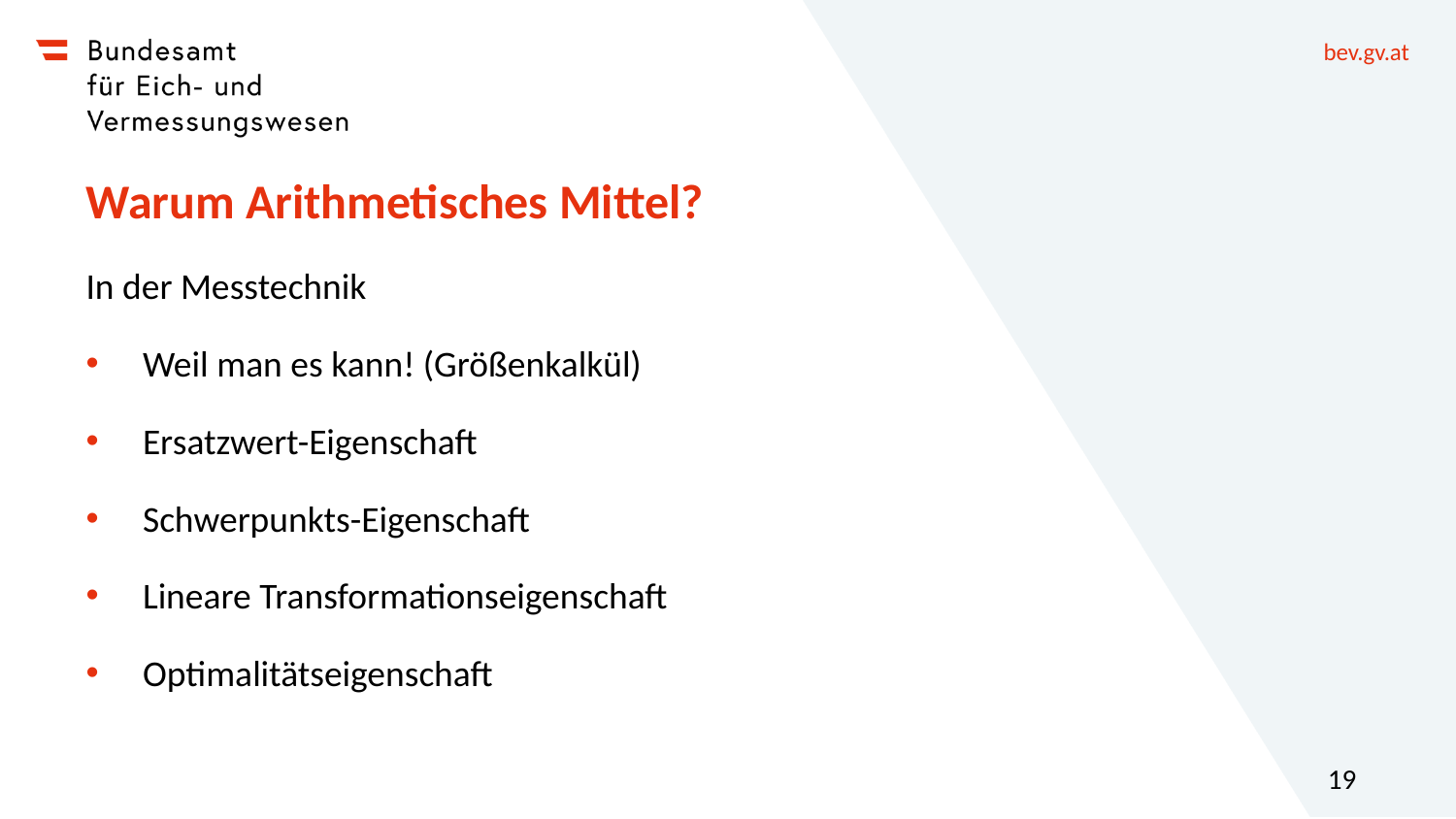

# Warum Arithmetisches Mittel?
In der Messtechnik
Weil man es kann! (Größenkalkül)
Ersatzwert-Eigenschaft
Schwerpunkts-Eigenschaft
Lineare Transformationseigenschaft
Optimalitätseigenschaft

19